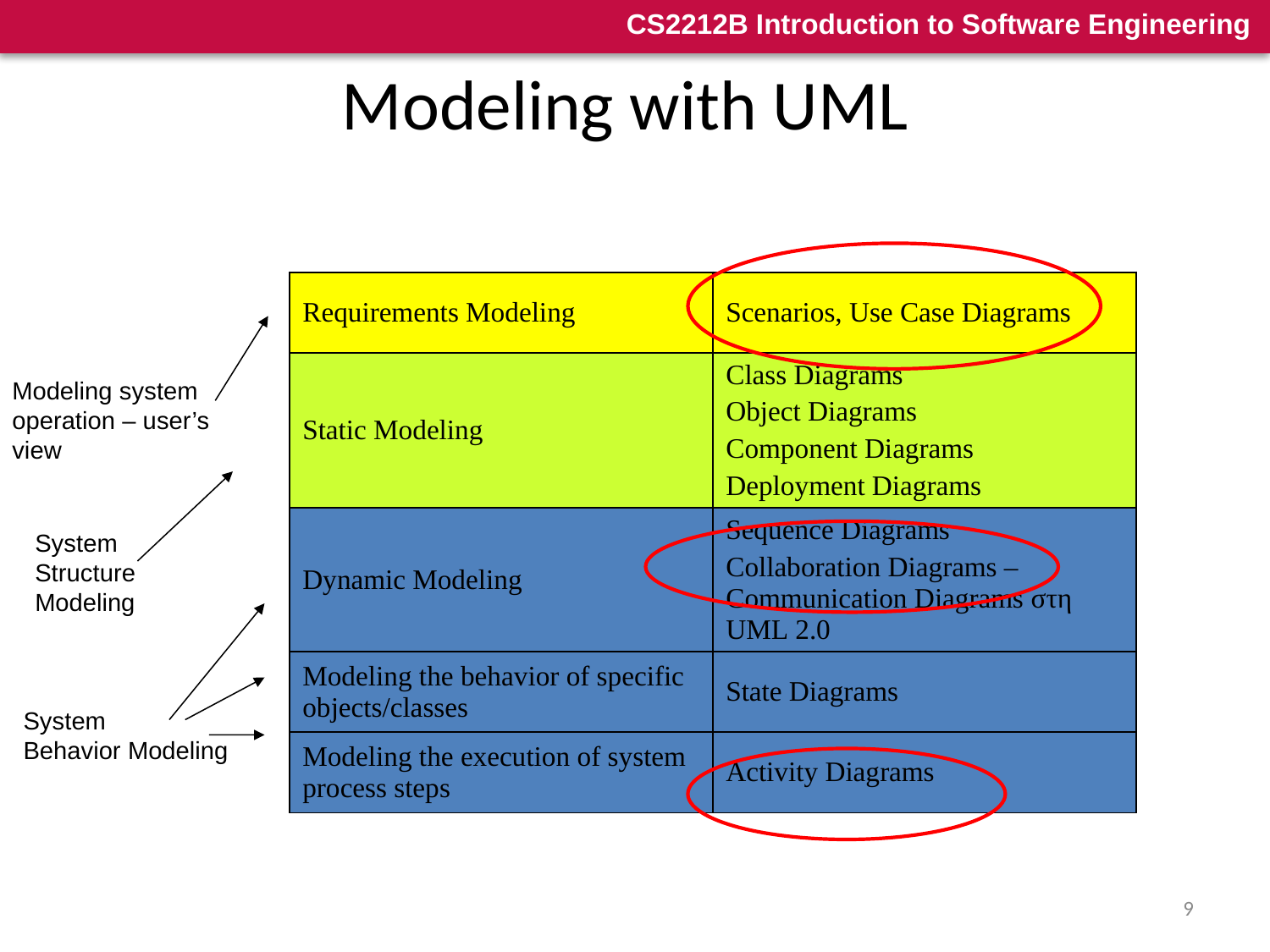

# Modeling with UML

| Requirements Modeling | Scenarios, Use Case Diagrams |
| --- | --- |
| Static Modeling | Class Diagrams Object Diagrams Component Diagrams Deployment Diagrams |
| Dynamic Modeling | Sequence Diagrams Collaboration Diagrams – Communication Diagrams στη UML 2.0 |
| Modeling the behavior of specific objects/classes | State Diagrams |
| Modeling the execution of system process steps | Activity Diagrams |

Modeling system
operation – user’s
view

System
Structure
Modeling

System
Behavior Modeling

9